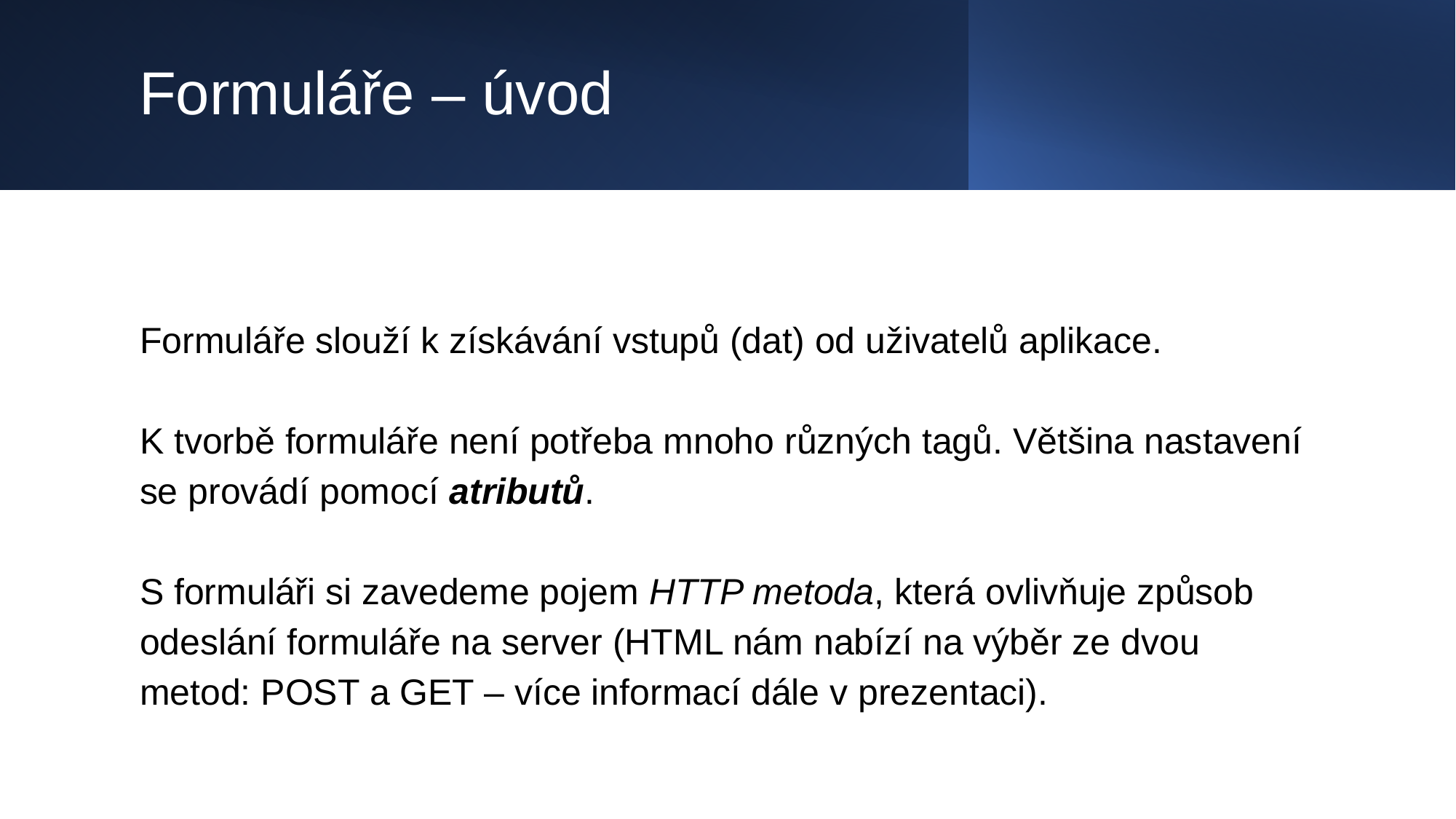

# Formuláře – úvod
Formuláře slouží k získávání vstupů (dat) od uživatelů aplikace.

K tvorbě formuláře není potřeba mnoho různých tagů. Většina nastavení se provádí pomocí atributů.

S formuláři si zavedeme pojem HTTP metoda, která ovlivňuje způsob odeslání formuláře na server (HTML nám nabízí na výběr ze dvou metod: POST a GET – více informací dále v prezentaci).